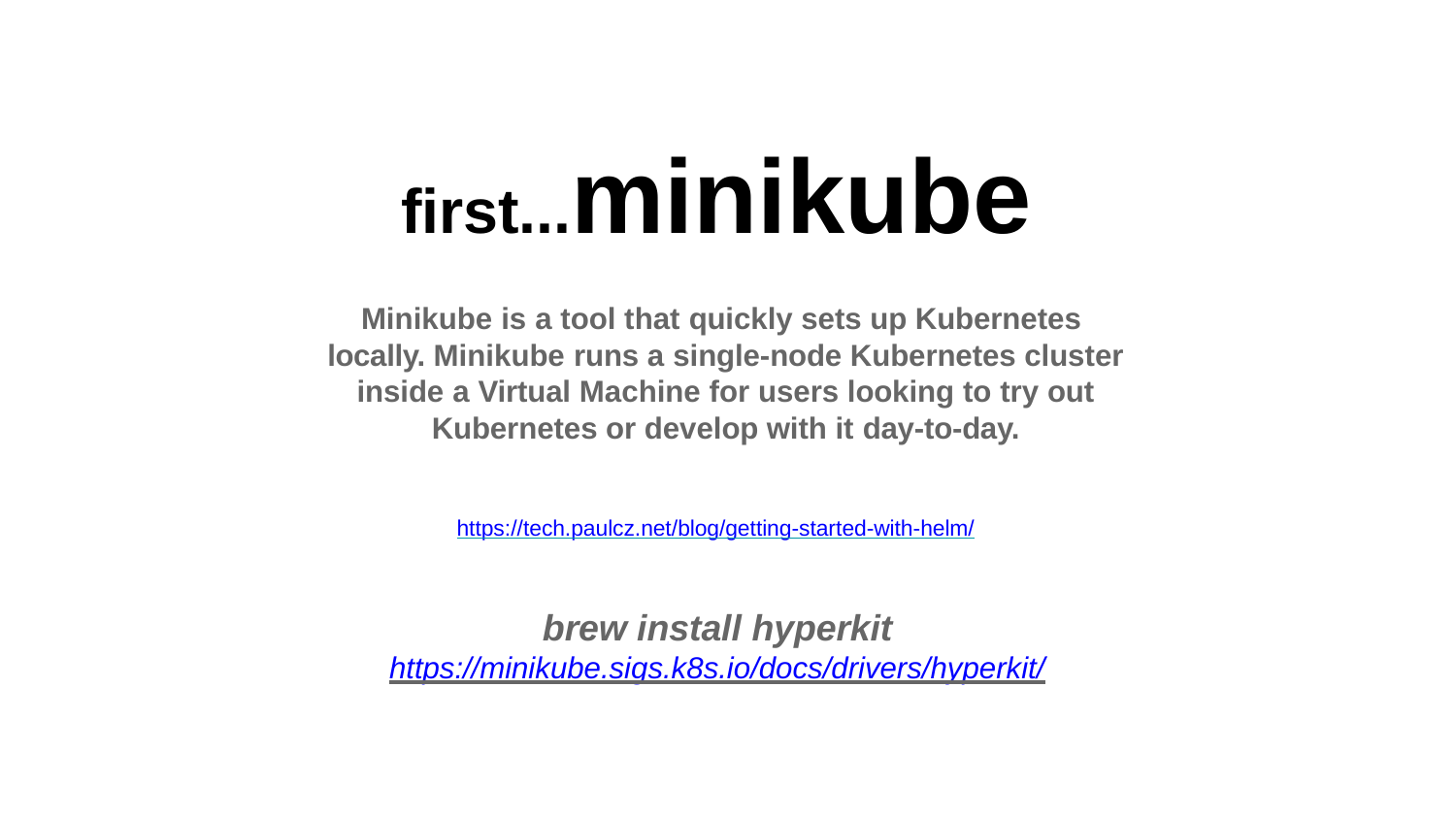

# first...minikube
Minikube is a tool that quickly sets up Kubernetes  locally. Minikube runs a single-node Kubernetes cluster  inside a Virtual Machine for users looking to try out  Kubernetes or develop with it day-to-day.
https://tech.paulcz.net/blog/getting-started-with-helm/
brew install hyperkit
https://minikube.sigs.k8s.io/docs/drivers/hyperkit/